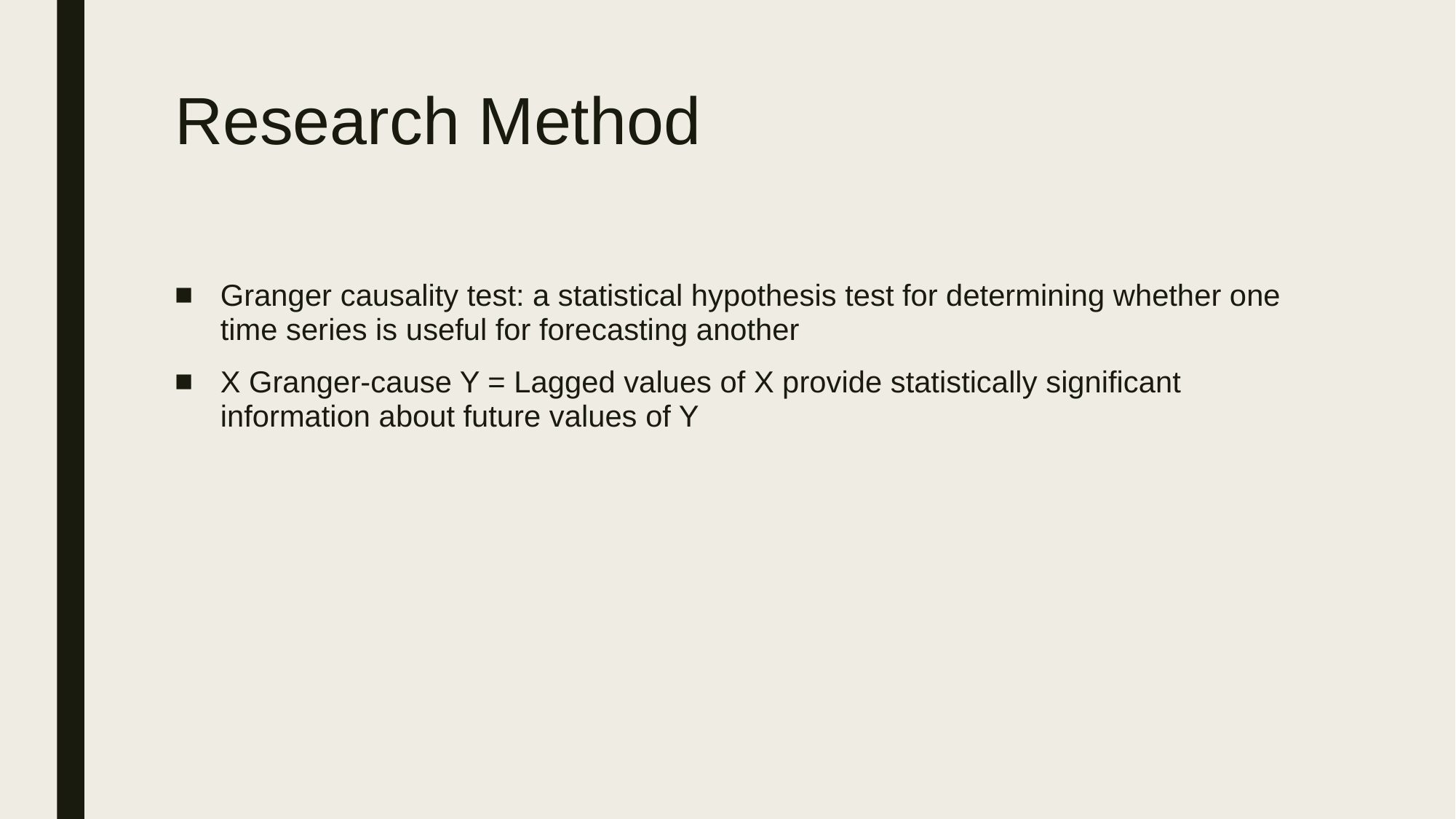

# Research Method
Granger causality test: a statistical hypothesis test for determining whether one time series is useful for forecasting another
X Granger-cause Y = Lagged values of X provide statistically significant information about future values of Y